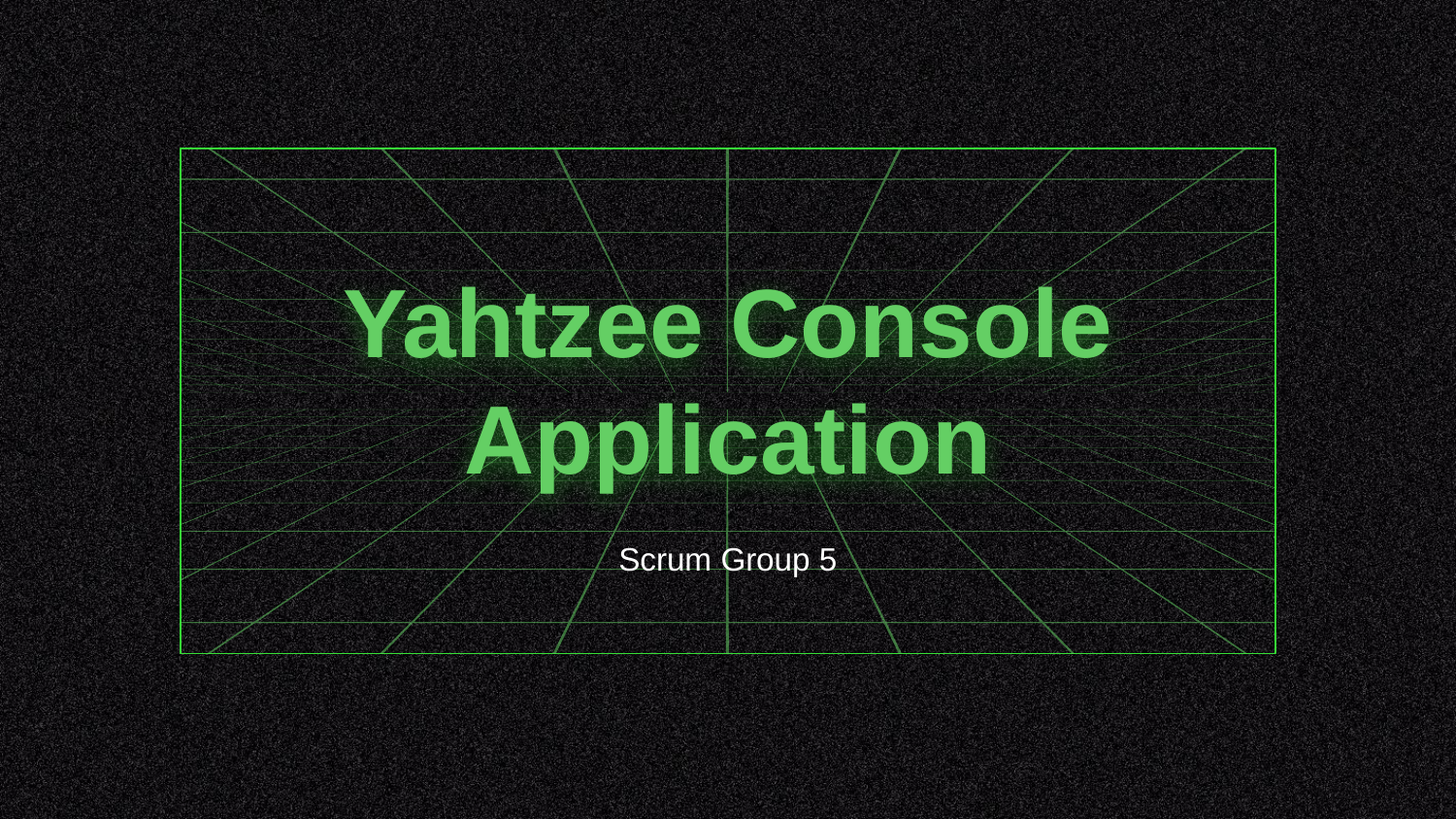

# Yahtzee Console Application
Scrum Group 5